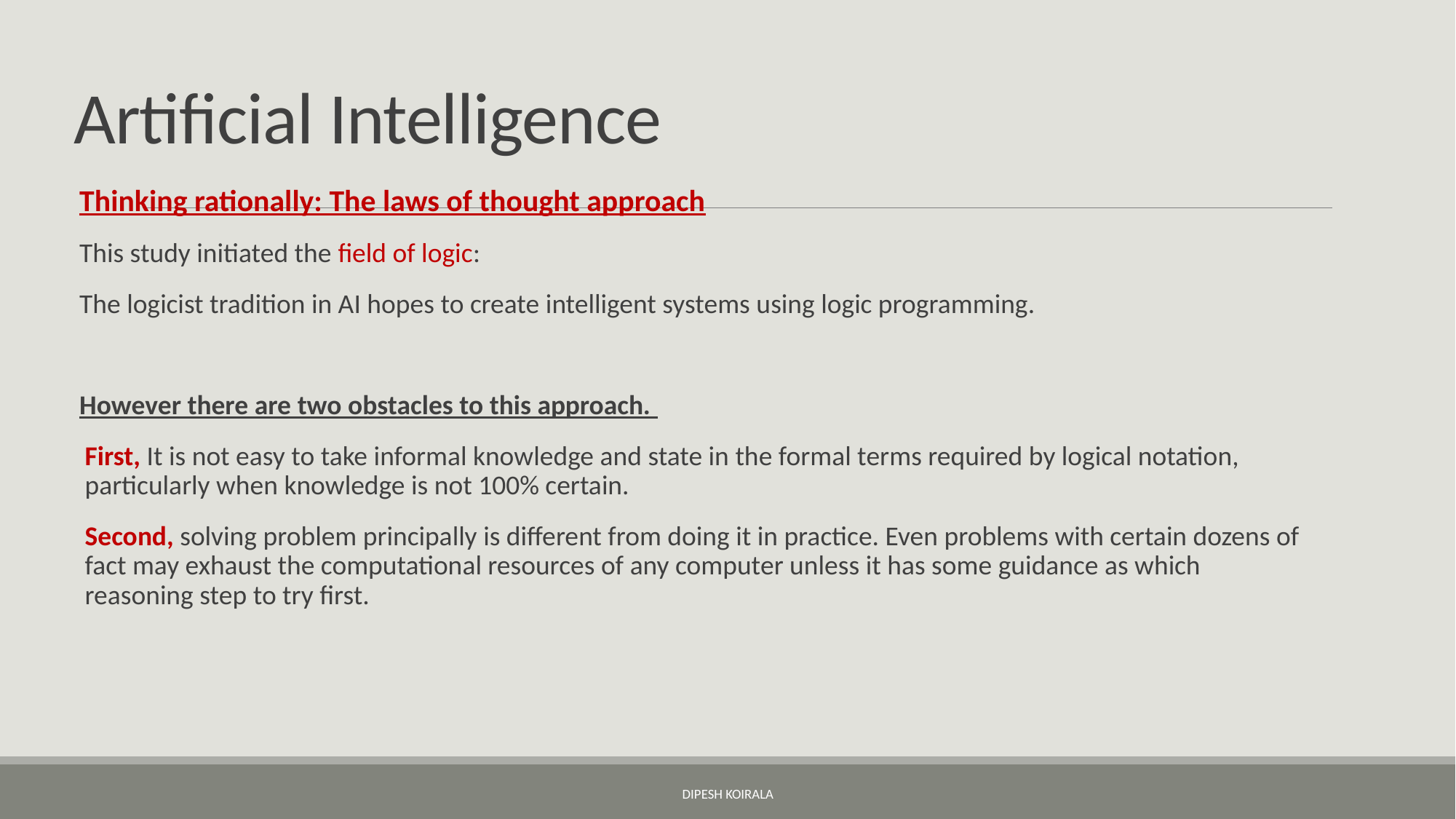

# Artificial Intelligence
Thinking rationally: The laws of thought approach
This study initiated the field of logic:
The logicist tradition in AI hopes to create intelligent systems using logic programming.

However there are two obstacles to this approach.
First, It is not easy to take informal knowledge and state in the formal terms required by logical notation, particularly when knowledge is not 100% certain.
Second, solving problem principally is different from doing it in practice. Even problems with certain dozens of fact may exhaust the computational resources of any computer unless it has some guidance as which reasoning step to try first.
Dipesh Koirala